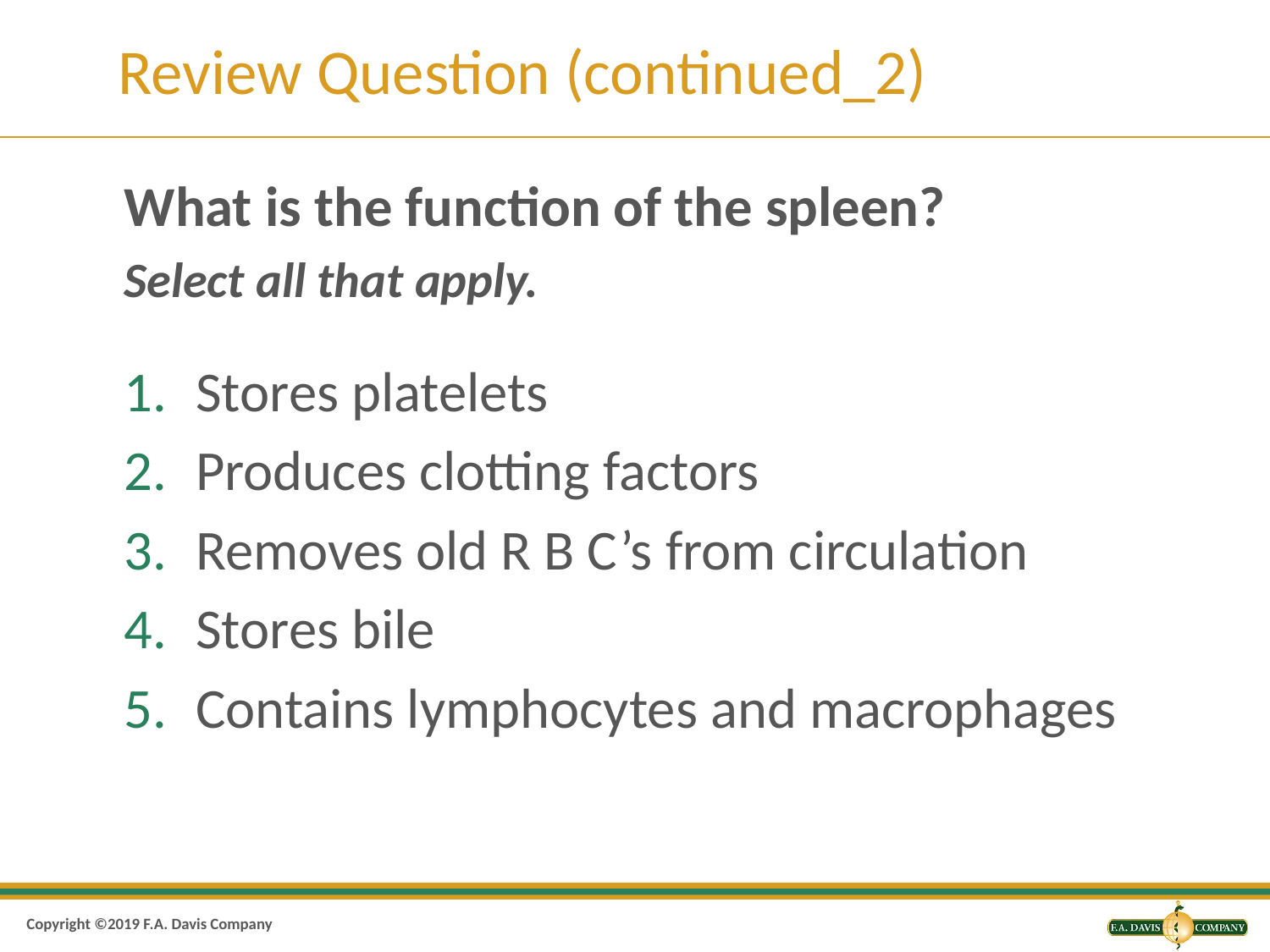

# Review Question (continued_2)
What is the function of the spleen?
Select all that apply.
Stores platelets
Produces clotting factors
Removes old R B C’s from circulation
Stores bile
Contains lymphocytes and macrophages